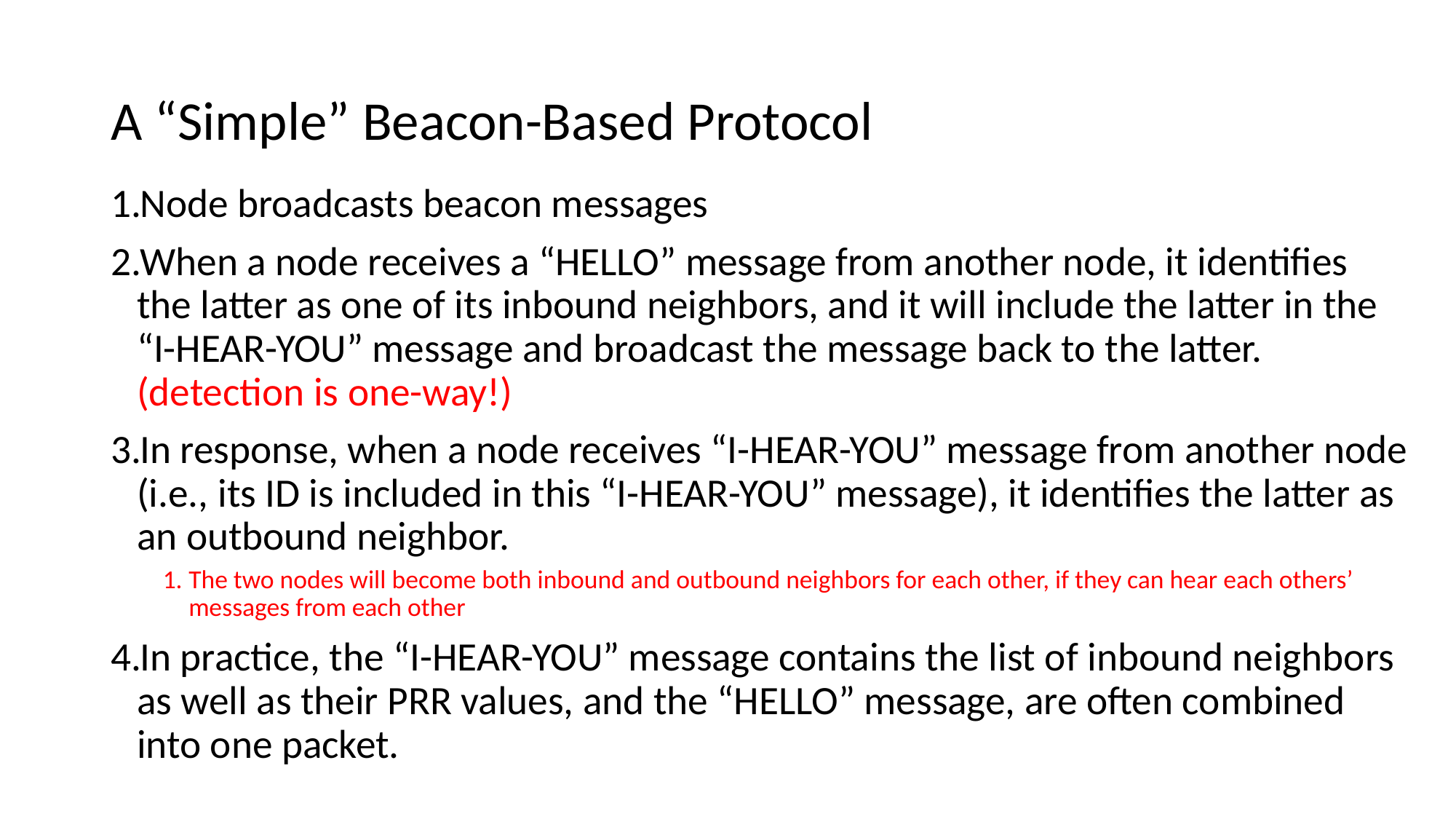

# A “Simple” Beacon-Based Protocol
Node broadcasts beacon messages
When a node receives a “HELLO” message from another node, it identifies the latter as one of its inbound neighbors, and it will include the latter in the “I-HEAR-YOU” message and broadcast the message back to the latter. (detection is one-way!)
In response, when a node receives “I-HEAR-YOU” message from another node (i.e., its ID is included in this “I-HEAR-YOU” message), it identifies the latter as an outbound neighbor.
The two nodes will become both inbound and outbound neighbors for each other, if they can hear each others’ messages from each other
In practice, the “I-HEAR-YOU” message contains the list of inbound neighbors as well as their PRR values, and the “HELLO” message, are often combined into one packet.